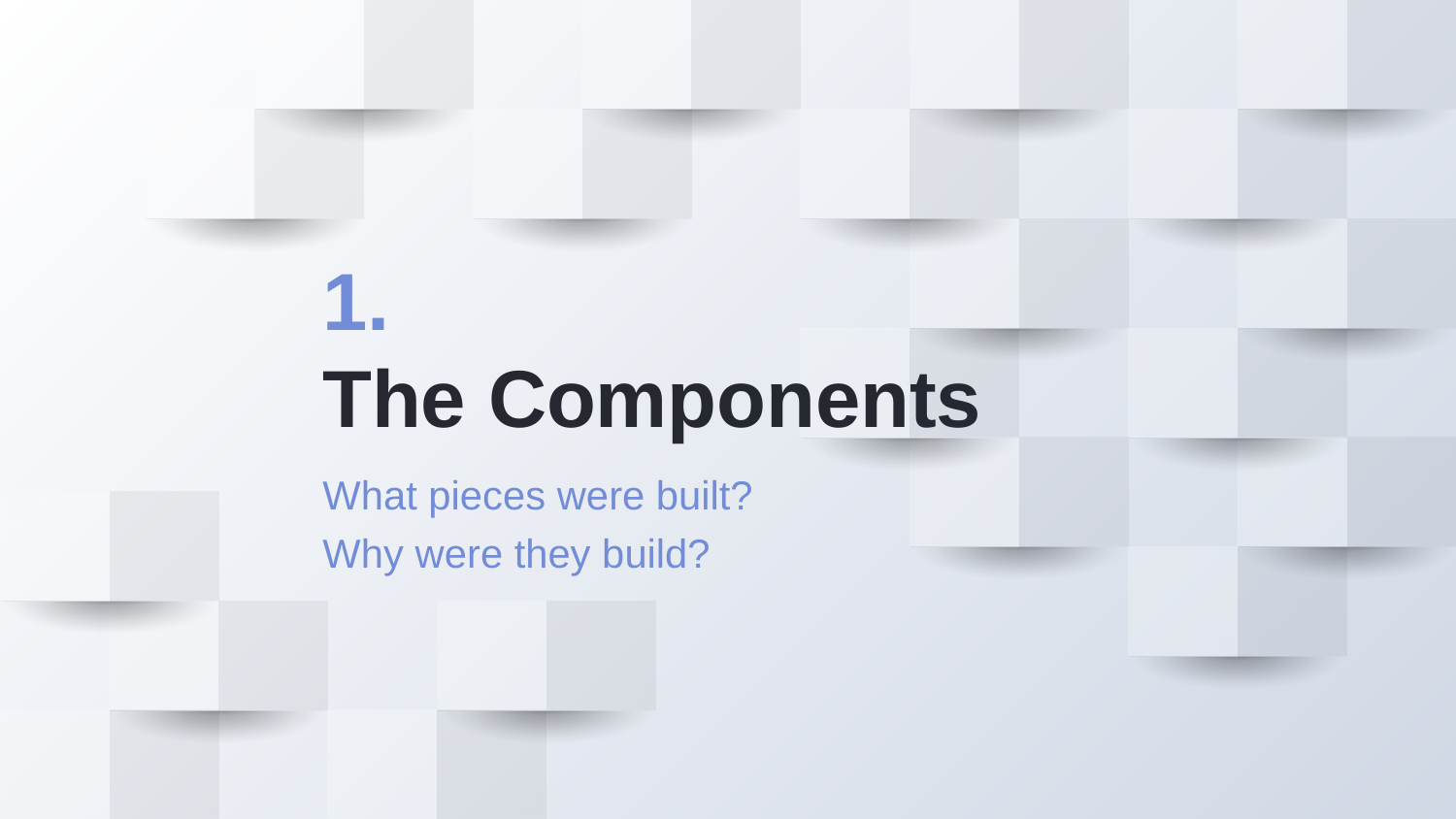

# 1.
The Components
What pieces were built?
Why were they build?